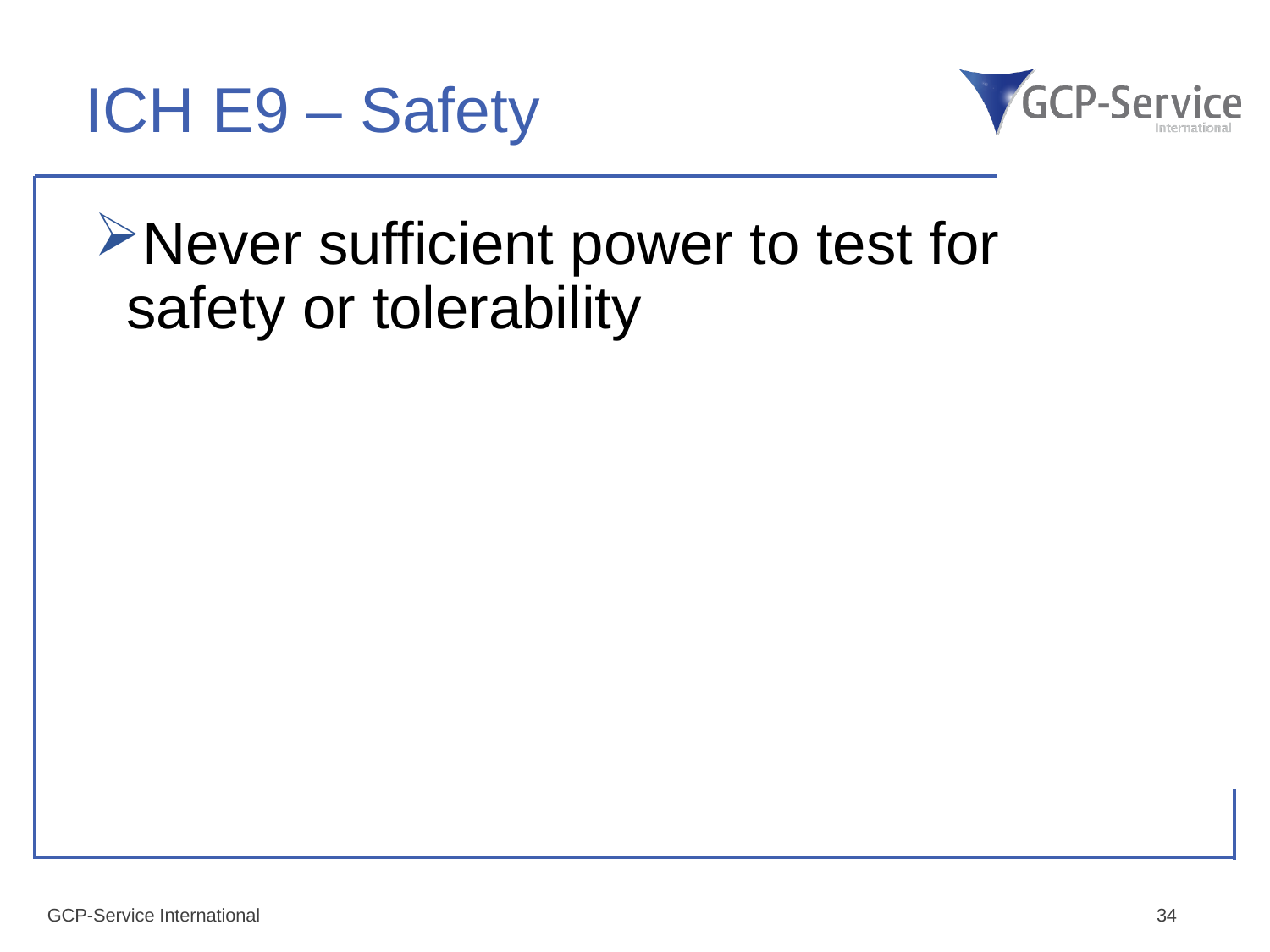

# ICH E9 – Safety
Never sufficient power to test for safety or tolerability

GCP-Service International
34